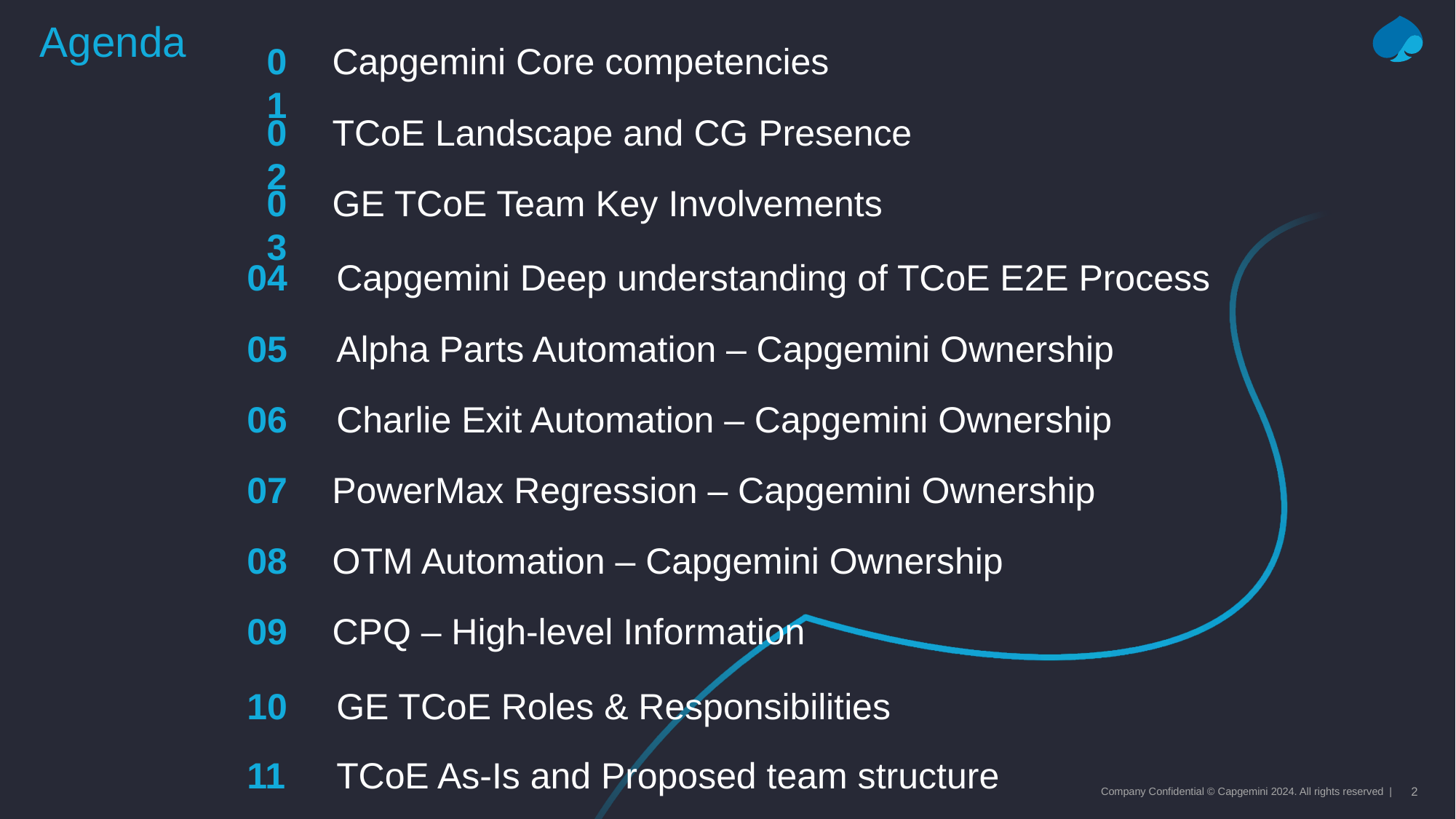

# Agenda
01
Capgemini Core competencies
02
TCoE Landscape and CG Presence

03
GE TCoE Team Key Involvements
04
Capgemini Deep understanding of TCoE E2E Process
05
Alpha Parts Automation – Capgemini Ownership
06
Charlie Exit Automation – Capgemini Ownership
07
PowerMax Regression – Capgemini Ownership
08
OTM Automation – Capgemini Ownership
09
CPQ – High-level Information
10
GE TCoE Roles & Responsibilities
11
TCoE As-Is and Proposed team structure
05
Alpha Parts Automation – Capgemini Ownership